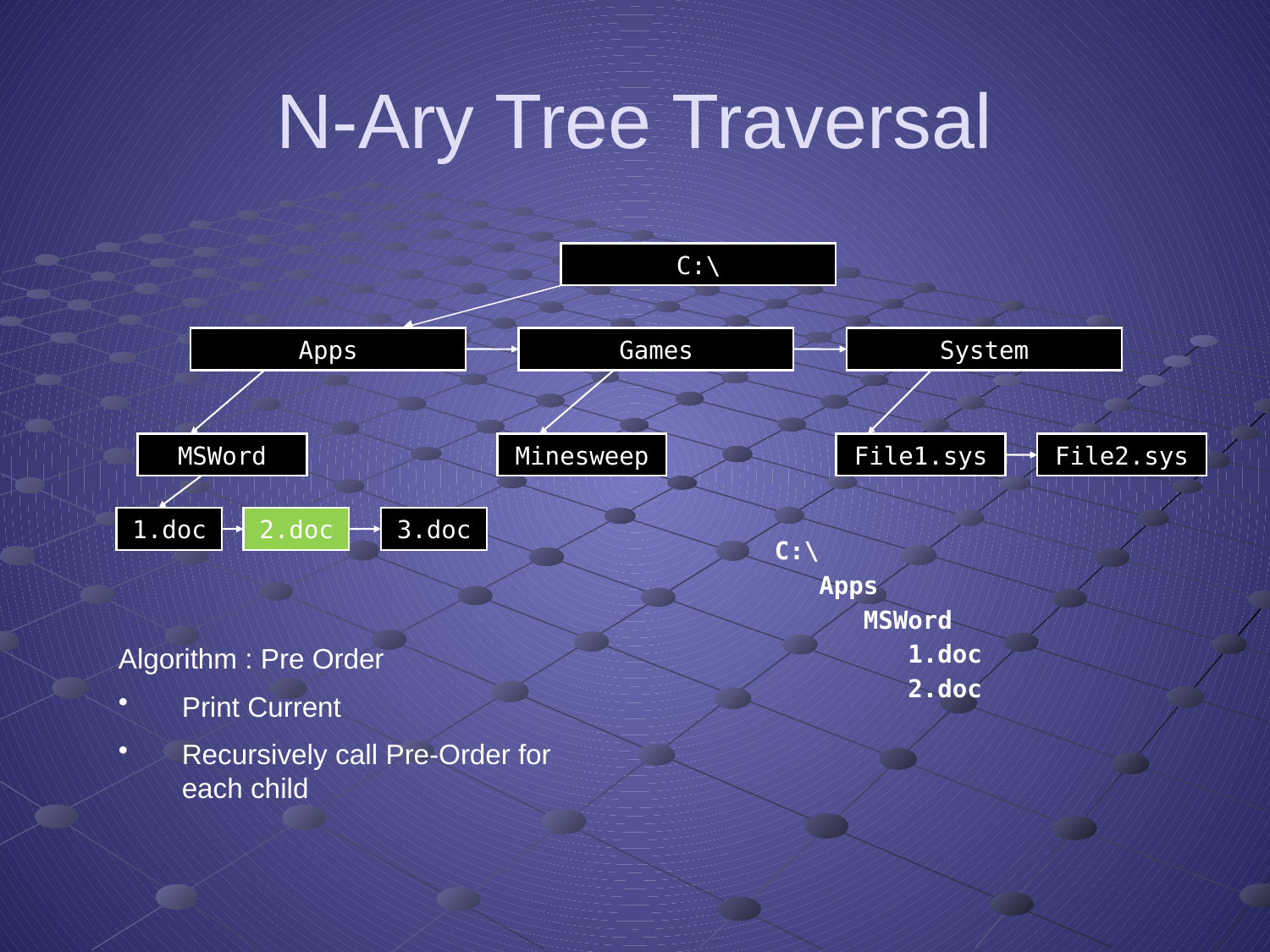

# N-Ary Tree Traversal

C:\

Apps
Games
System

MSWord
Minesweep
File1.sys
File2.sys

1.doc
2.doc
3.doc

C:\
   Apps
      MSWord
         1.doc
         2.doc
Algorithm : Pre Order
Print Current
Recursively call Pre-Order for each child